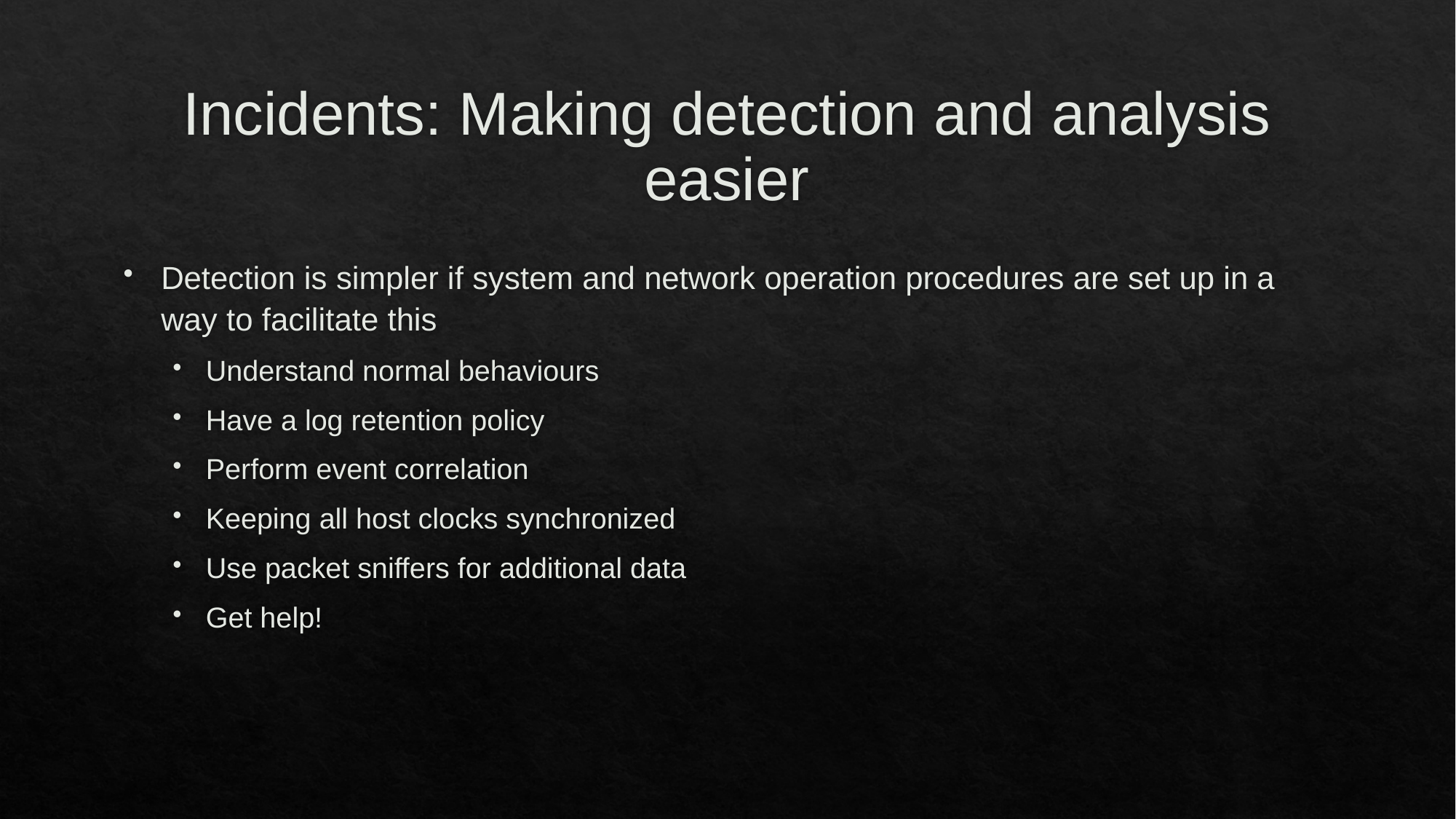

# Incidents: Making detection and analysis easier
Detection is simpler if system and network operation procedures are set up in a way to facilitate this
Understand normal behaviours
Have a log retention policy
Perform event correlation
Keeping all host clocks synchronized
Use packet sniffers for additional data
Get help!